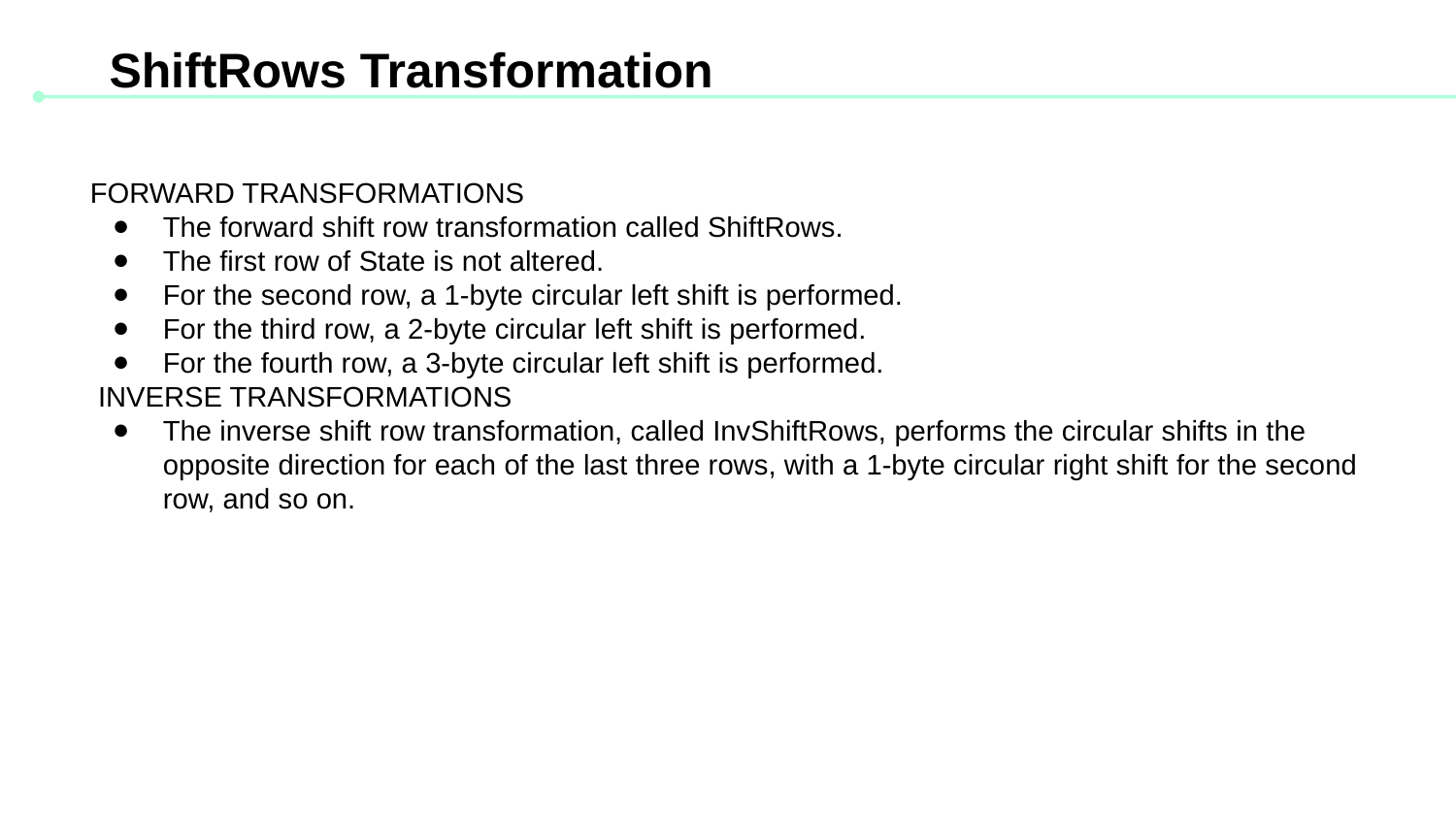

ShiftRows Transformation
FORWARD TRANSFORMATIONS
The forward shift row transformation called ShiftRows.
The first row of State is not altered.
For the second row, a 1-byte circular left shift is performed.
For the third row, a 2-byte circular left shift is performed.
For the fourth row, a 3-byte circular left shift is performed.
 INVERSE TRANSFORMATIONS
The inverse shift row transformation, called InvShiftRows, performs the circular shifts in the opposite direction for each of the last three rows, with a 1-byte circular right shift for the second row, and so on.